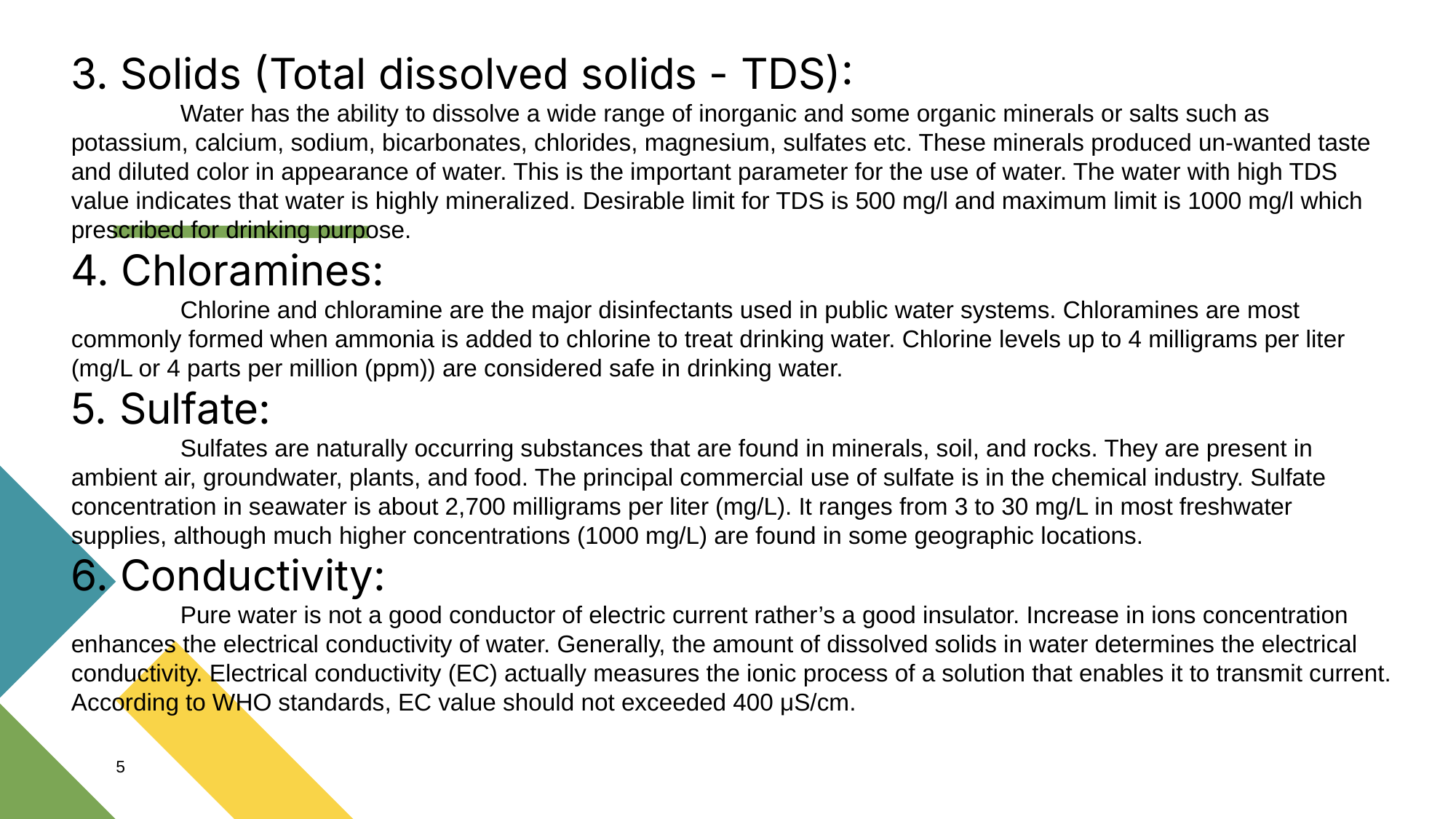

3. Solids (Total dissolved solids - TDS):
	Water has the ability to dissolve a wide range of inorganic and some organic minerals or salts such as potassium, calcium, sodium, bicarbonates, chlorides, magnesium, sulfates etc. These minerals produced un-wanted taste and diluted color in appearance of water. This is the important parameter for the use of water. The water with high TDS value indicates that water is highly mineralized. Desirable limit for TDS is 500 mg/l and maximum limit is 1000 mg/l which prescribed for drinking purpose.
4. Chloramines:
	Chlorine and chloramine are the major disinfectants used in public water systems. Chloramines are most commonly formed when ammonia is added to chlorine to treat drinking water. Chlorine levels up to 4 milligrams per liter (mg/L or 4 parts per million (ppm)) are considered safe in drinking water.
5. Sulfate:
	Sulfates are naturally occurring substances that are found in minerals, soil, and rocks. They are present in ambient air, groundwater, plants, and food. The principal commercial use of sulfate is in the chemical industry. Sulfate concentration in seawater is about 2,700 milligrams per liter (mg/L). It ranges from 3 to 30 mg/L in most freshwater supplies, although much higher concentrations (1000 mg/L) are found in some geographic locations.
6. Conductivity:
	Pure water is not a good conductor of electric current rather’s a good insulator. Increase in ions concentration enhances the electrical conductivity of water. Generally, the amount of dissolved solids in water determines the electrical conductivity. Electrical conductivity (EC) actually measures the ionic process of a solution that enables it to transmit current. According to WHO standards, EC value should not exceeded 400 μS/cm.

5